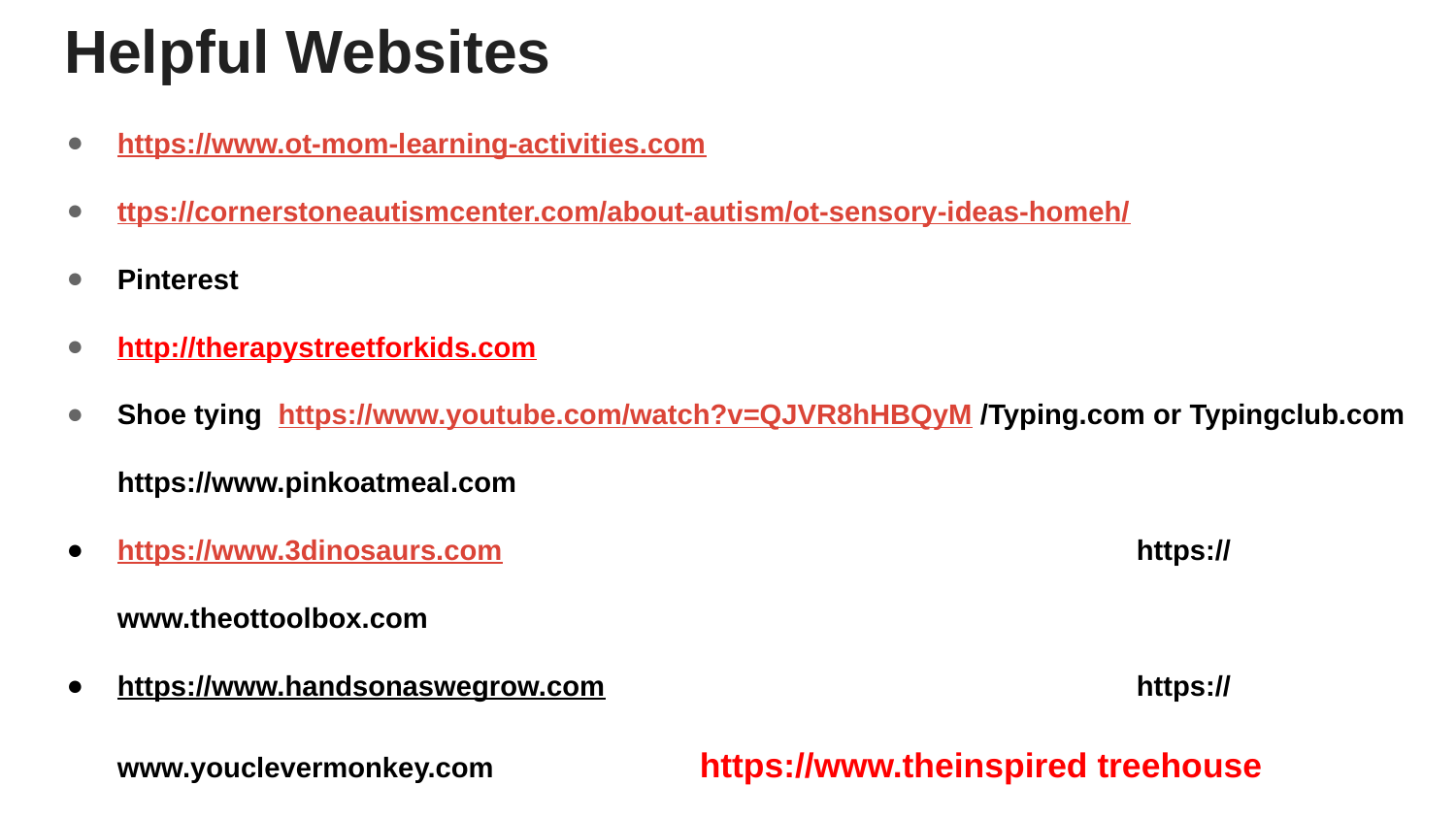

# Helpful Websites
https://www.ot-mom-learning-activities.com
ttps://cornerstoneautismcenter.com/about-autism/ot-sensory-ideas-homeh/
Pinterest
http://therapystreetforkids.com
Shoe tying  https://www.youtube.com/watch?v=QJVR8hHBQyM /Typing.com or Typingclub.com	https://www.pinkoatmeal.com
https://www.3dinosaurs.com					https://www.theottoolbox.com
https://www.handsonaswegrow.com				https://www.youclevermonkey.com		https://www.theinspired treehouse
https://www.yourtherapysource.com				https://otplan.com/